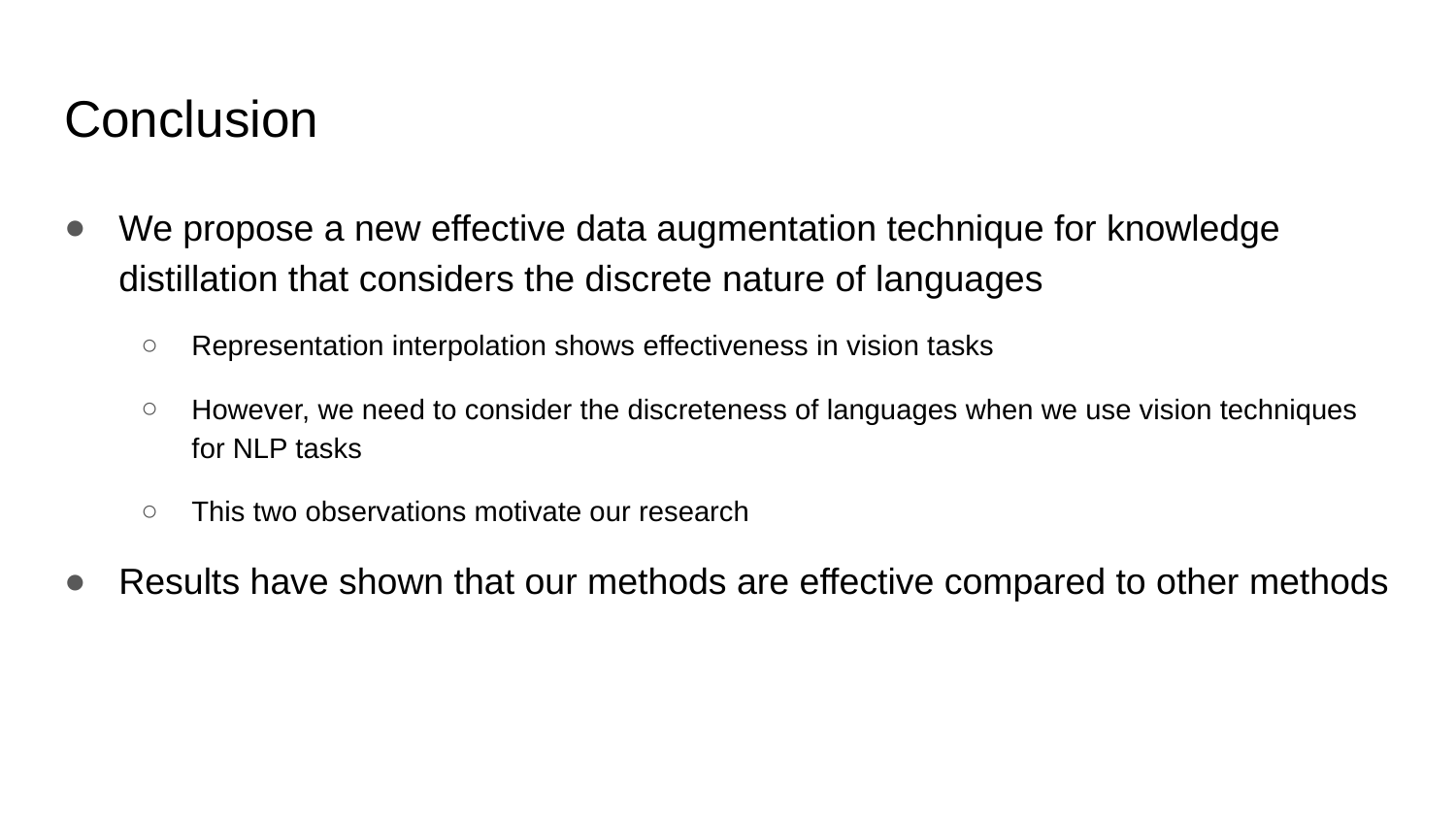

# Conclusion
We propose a new effective data augmentation technique for knowledge distillation that considers the discrete nature of languages
Representation interpolation shows effectiveness in vision tasks
However, we need to consider the discreteness of languages when we use vision techniques for NLP tasks
This two observations motivate our research
Results have shown that our methods are effective compared to other methods